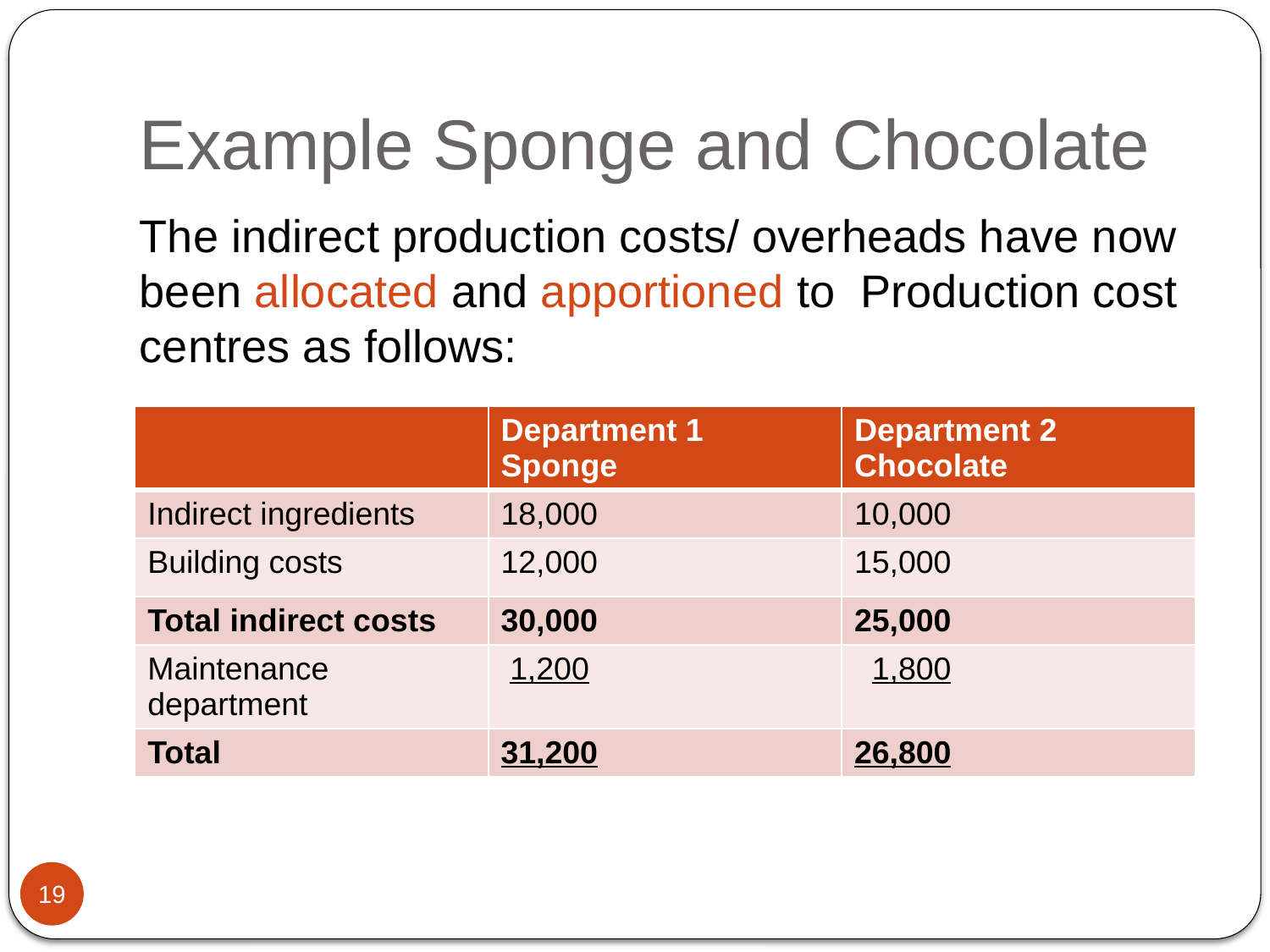

# Example Sponge and Chocolate
The indirect production costs/ overheads have now been allocated and apportioned to  Production cost centres as follows:

|  | Department 1 Sponge | Department 2 Chocolate |
| --- | --- | --- |
| Indirect ingredients | 18,000 | 10,000 |
| Building costs | 12,000 | 15,000 |
| Total indirect costs | 30,000 | 25,000 |
| Maintenance department | 1,200 | 1,800 |
| Total | 31,200 | 26,800 |
19